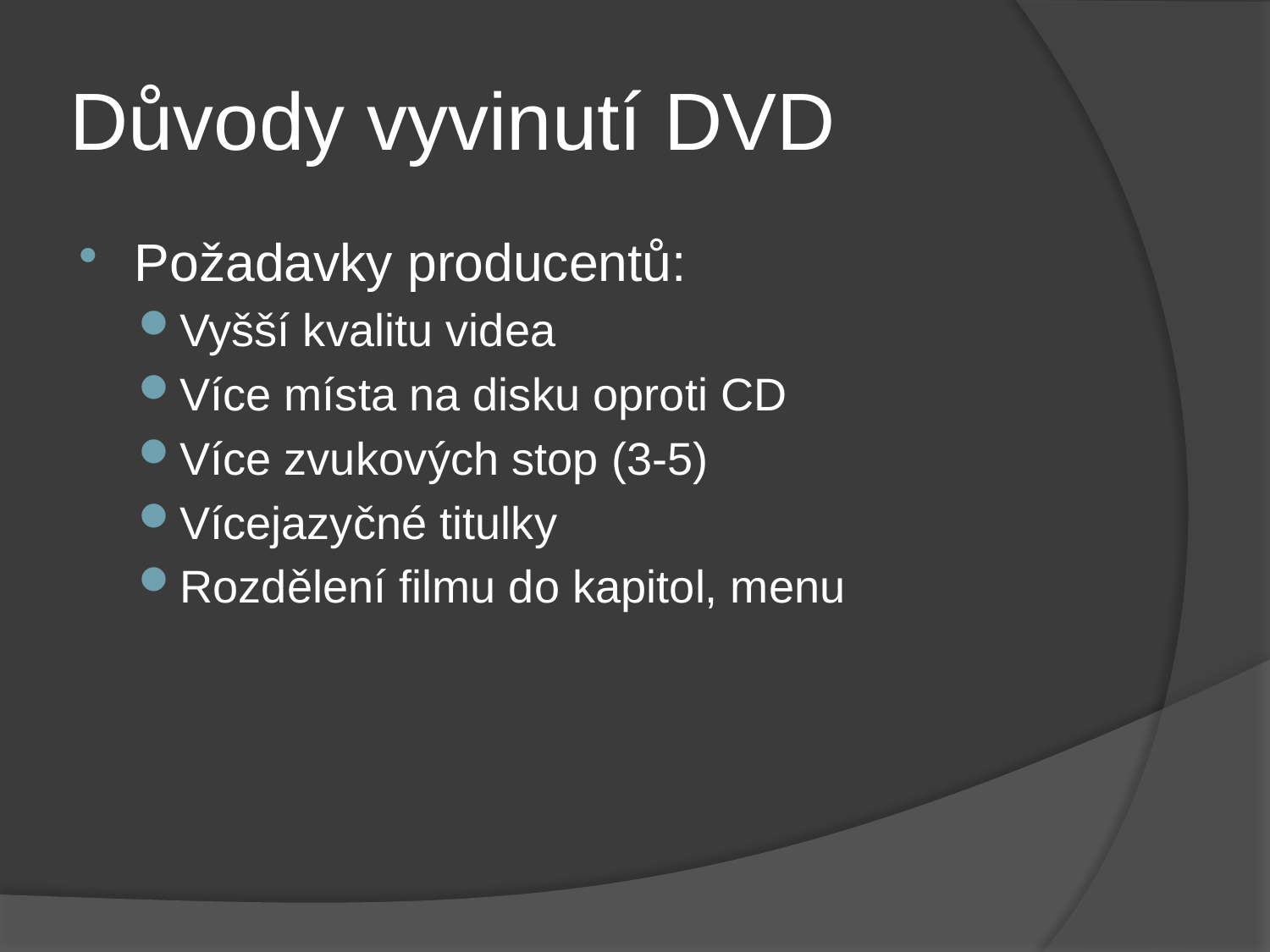

# Důvody vyvinutí DVD
Požadavky producentů:
Vyšší kvalitu videa
Více místa na disku oproti CD
Více zvukových stop (3-5)
Vícejazyčné titulky
Rozdělení filmu do kapitol, menu